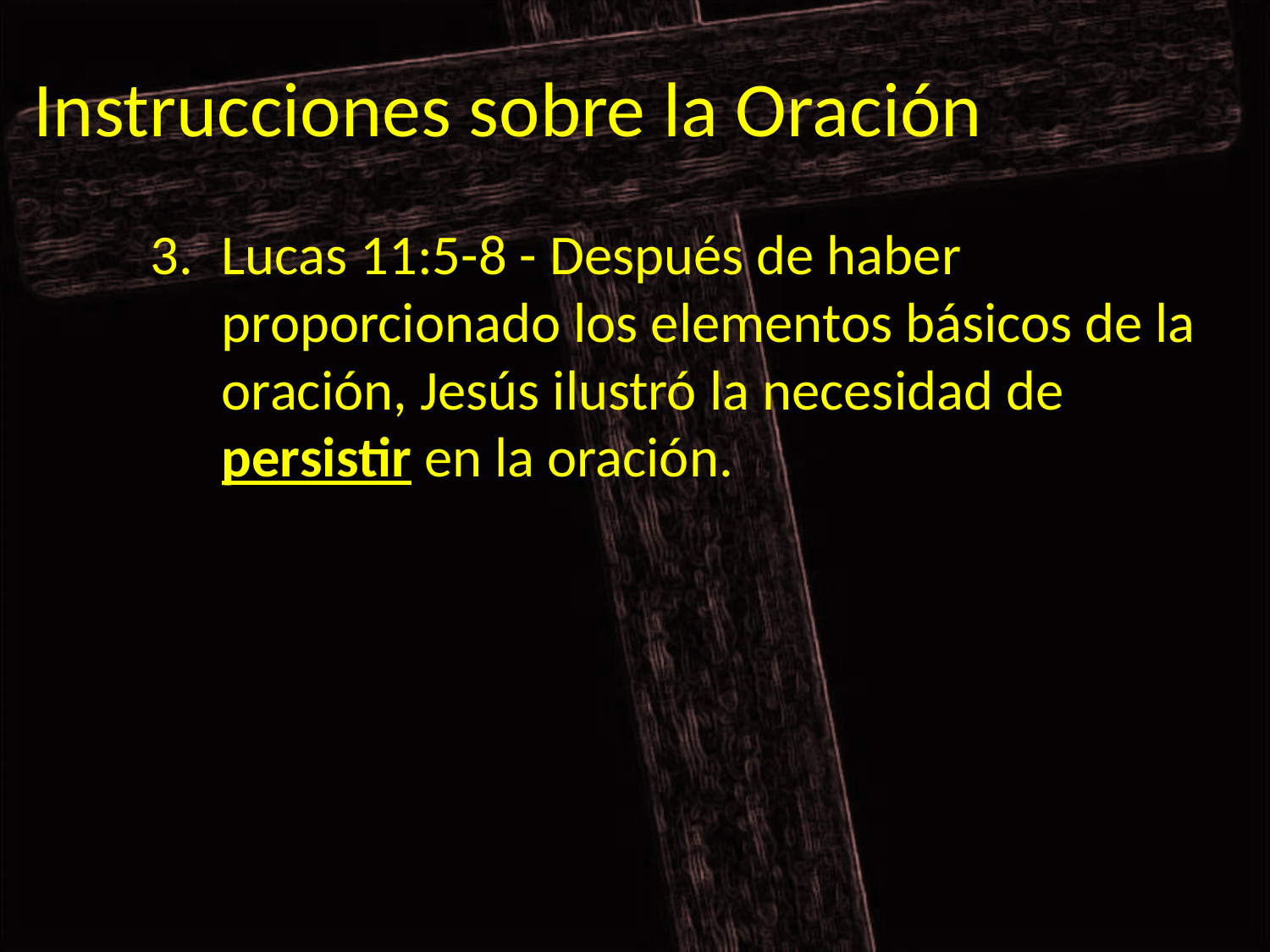

# Instrucciones sobre la Oración
Lucas 11:5-8 - Después de haber proporcionado los elementos básicos de la oración, Jesús ilustró la necesidad de persistir en la oración.